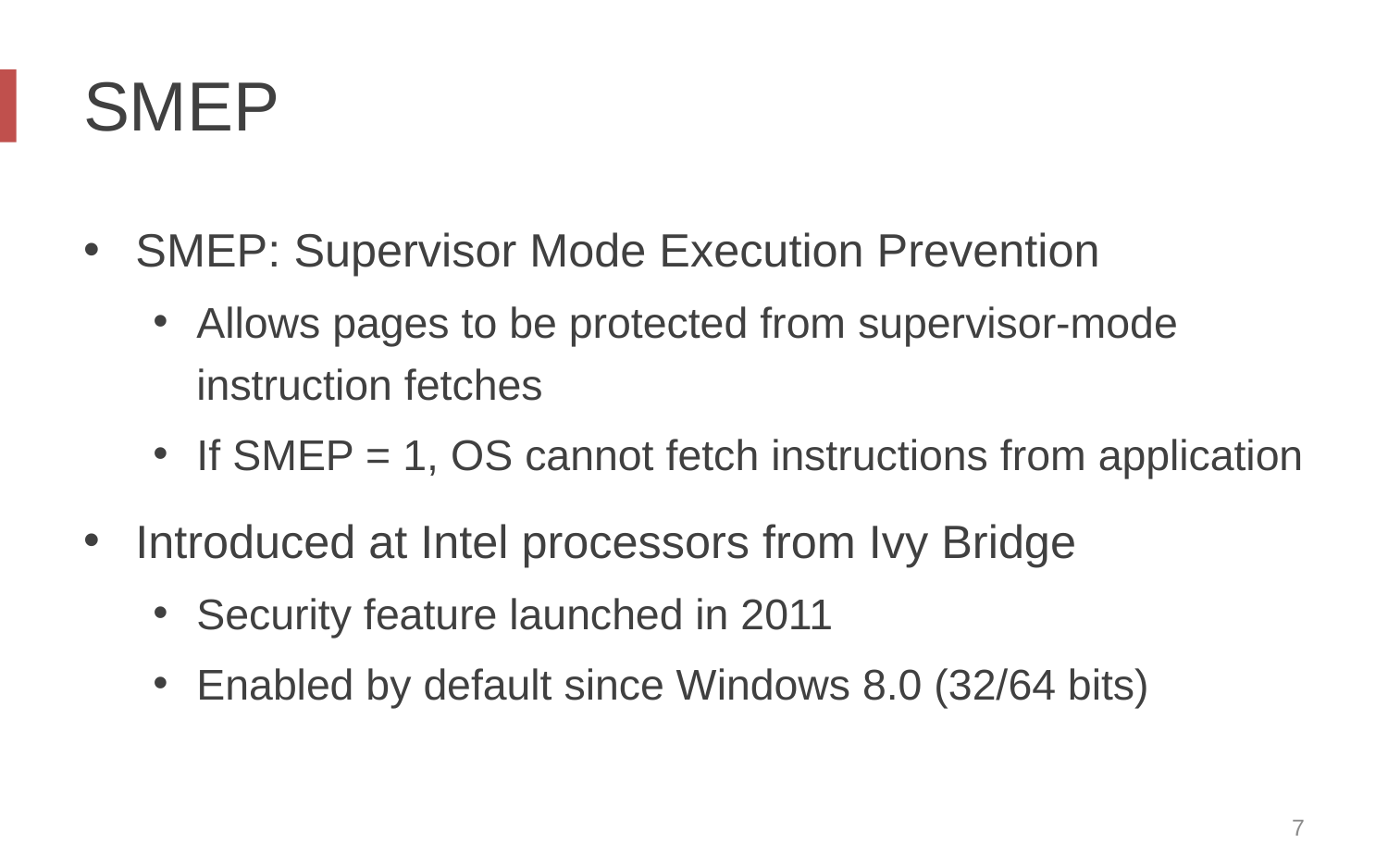

# SMEP
SMEP: Supervisor Mode Execution Prevention
Allows pages to be protected from supervisor-mode instruction fetches
If SMEP = 1, OS cannot fetch instructions from application
Introduced at Intel processors from Ivy Bridge
Security feature launched in 2011
Enabled by default since Windows 8.0 (32/64 bits)
7